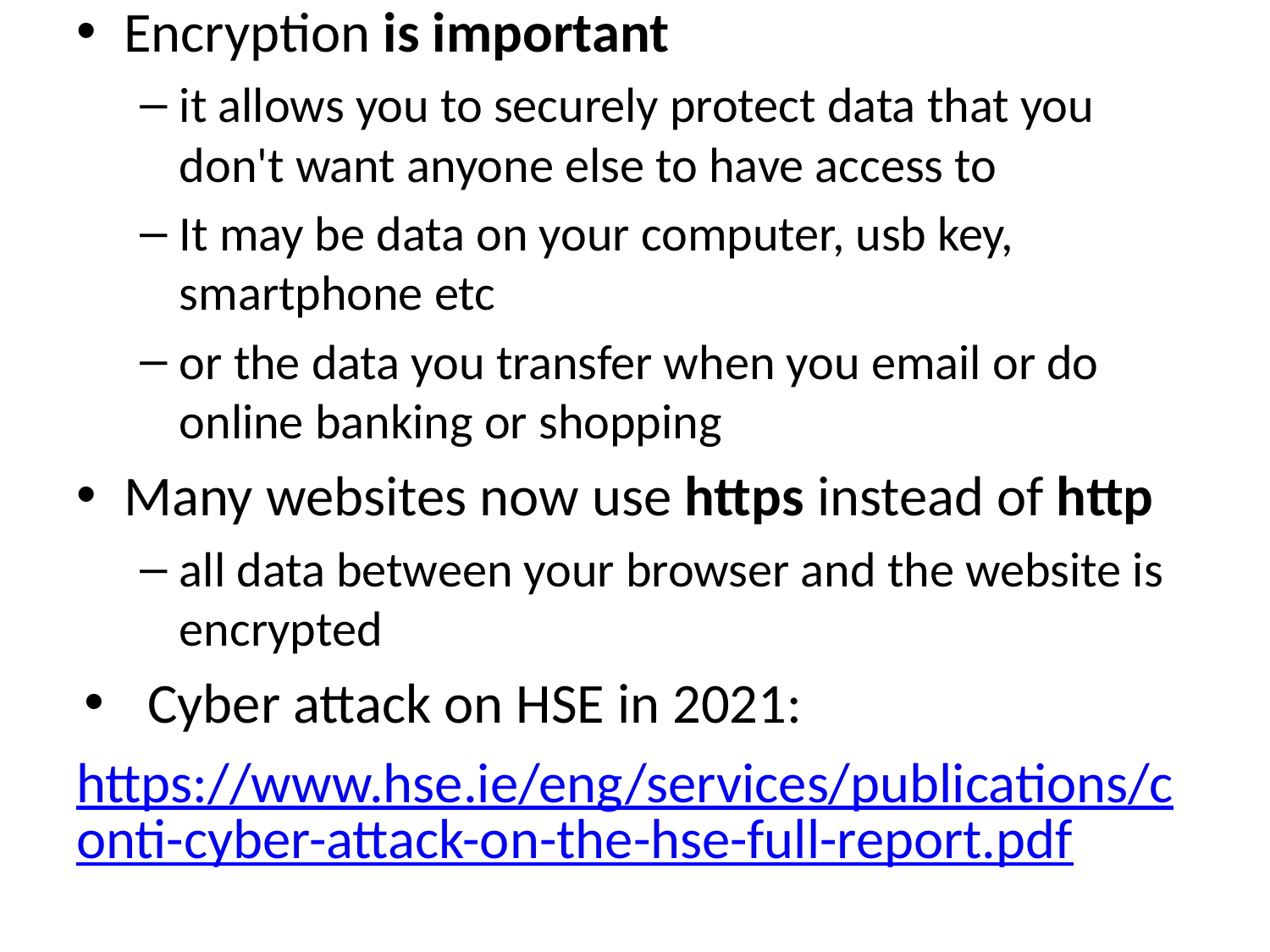

Encryption is important
it allows you to securely protect data that you don't want anyone else to have access to
It may be data on your computer, usb key, smartphone etc
or the data you transfer when you email or do online banking or shopping
Many websites now use https instead of http
all data between your browser and the website is encrypted
Cyber attack on HSE in 2021:
https://www.hse.ie/eng/services/publications/conti-cyber-attack-on-the-hse-full-report.pdf